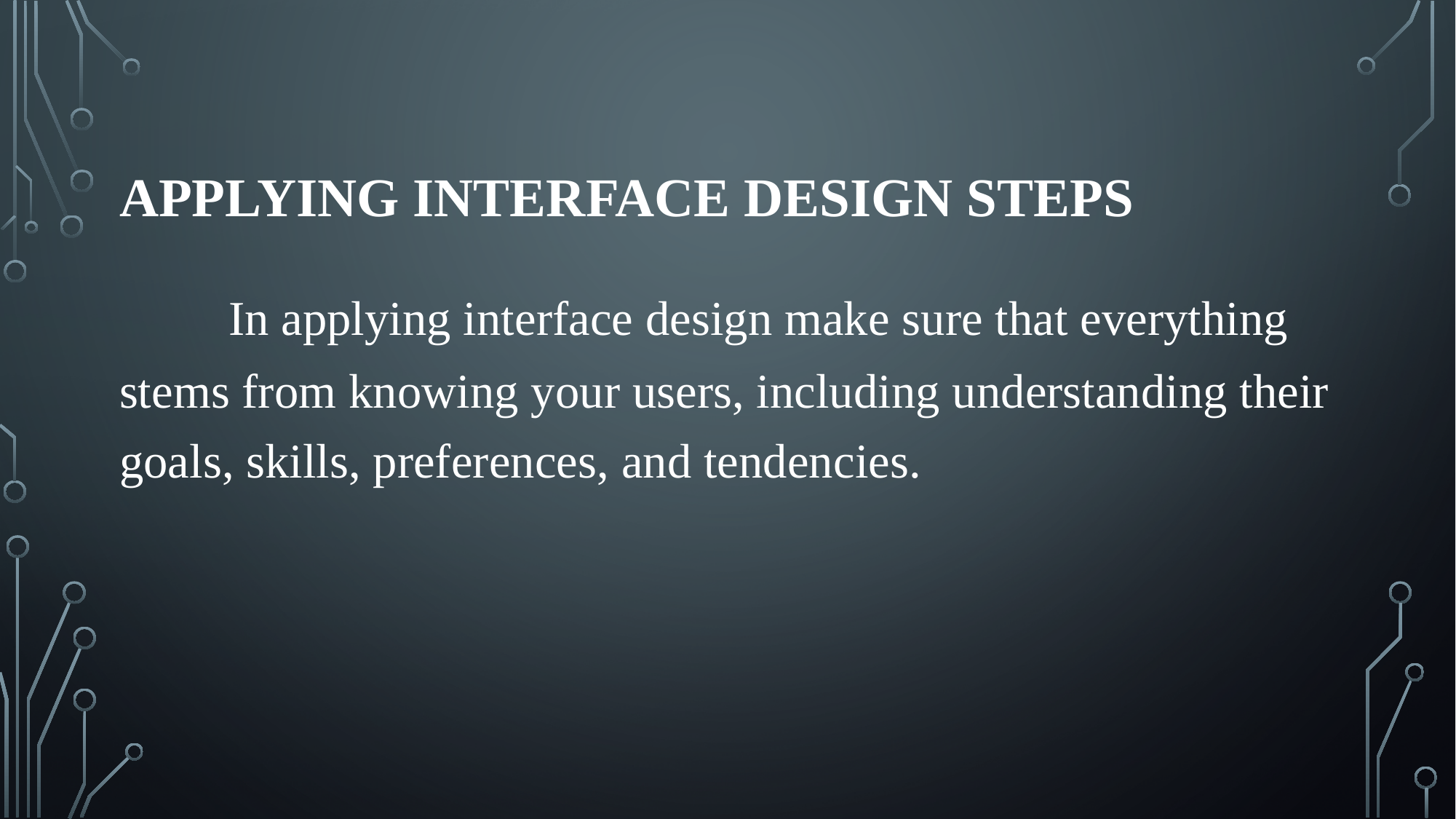

# Applying interface design steps
	In applying interface design make sure that everything stems from knowing your users, including understanding their goals, skills, preferences, and tendencies.